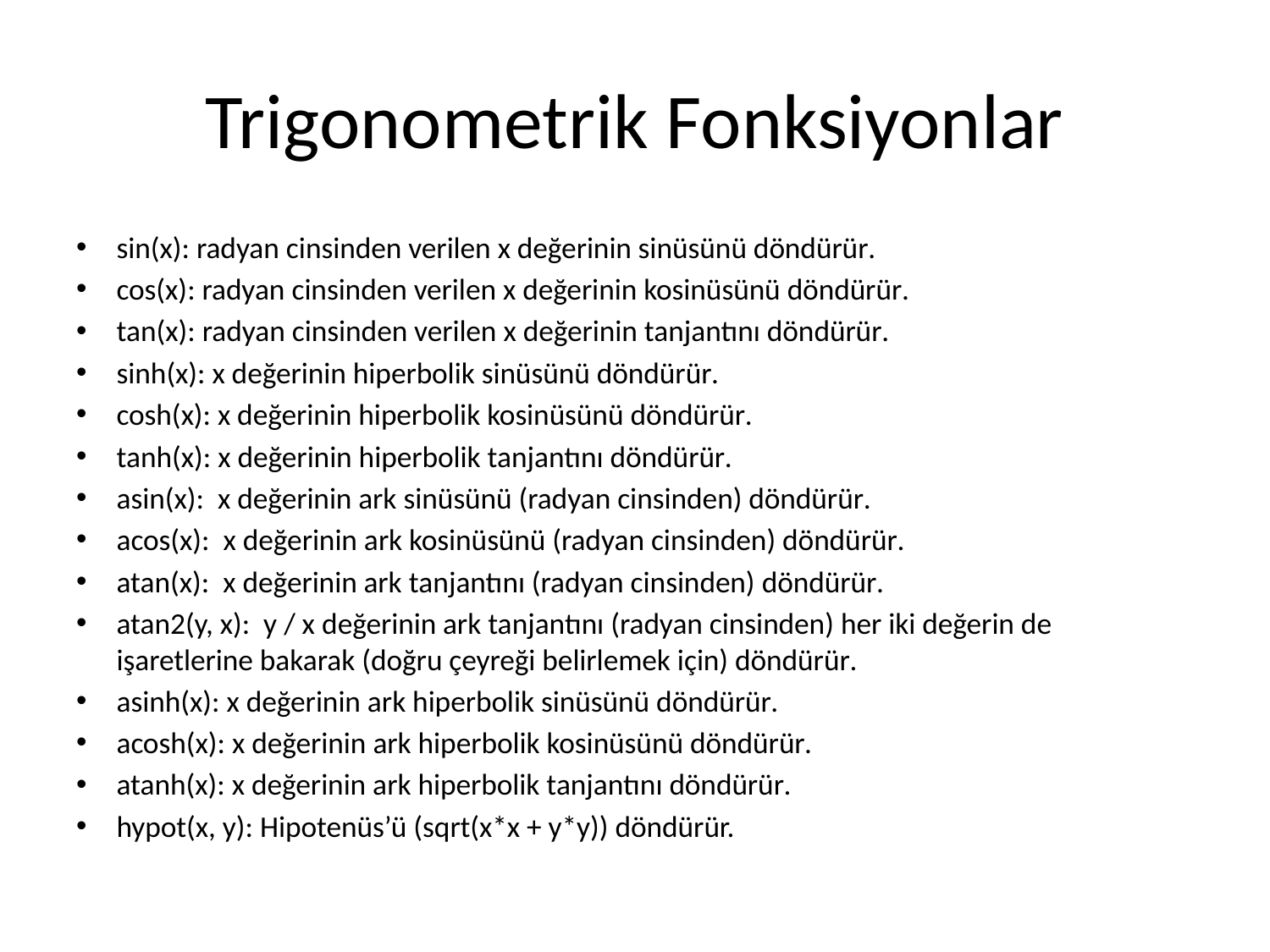

# Trigonometrik Fonksiyonlar
sin(x): radyan cinsinden verilen x değerinin sinüsünü döndürür.
cos(x): radyan cinsinden verilen x değerinin kosinüsünü döndürür.
tan(x): radyan cinsinden verilen x değerinin tanjantını döndürür.
sinh(x): x değerinin hiperbolik sinüsünü döndürür.
cosh(x): x değerinin hiperbolik kosinüsünü döndürür.
tanh(x): x değerinin hiperbolik tanjantını döndürür.
asin(x):  x değerinin ark sinüsünü (radyan cinsinden) döndürür.
acos(x):  x değerinin ark kosinüsünü (radyan cinsinden) döndürür.
atan(x):  x değerinin ark tanjantını (radyan cinsinden) döndürür.
atan2(y, x):  y / x değerinin ark tanjantını (radyan cinsinden) her iki değerin de işaretlerine bakarak (doğru çeyreği belirlemek için) döndürür.
asinh(x): x değerinin ark hiperbolik sinüsünü döndürür.
acosh(x): x değerinin ark hiperbolik kosinüsünü döndürür.
atanh(x): x değerinin ark hiperbolik tanjantını döndürür.
hypot(x, y): Hipotenüs’ü (sqrt(x*x + y*y)) döndürür.